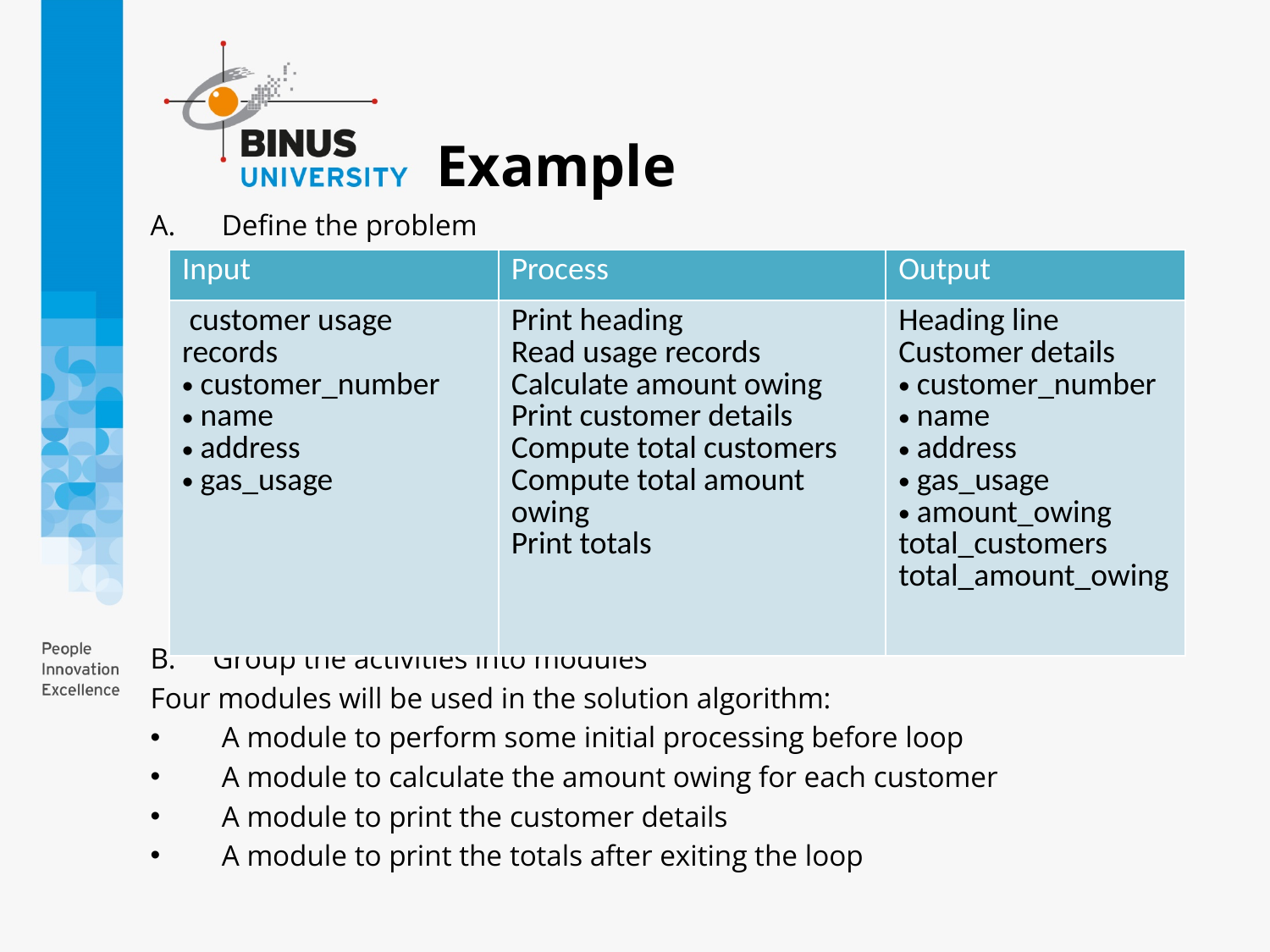

# Example
Define the problem

B.     Group the activities into modules
Four modules will be used in the solution algorithm:
A module to perform some initial processing before loop
A module to calculate the amount owing for each customer
A module to print the customer details
A module to print the totals after exiting the loop
| Input | Process | Output |
| --- | --- | --- |
| customer usage records customer\_number name address gas\_usage | Print heading Read usage records Calculate amount owing Print customer details Compute total customers Compute total amount owing Print totals | Heading line Customer details customer\_number name address gas\_usage amount\_owing total\_customers total\_amount\_owing |